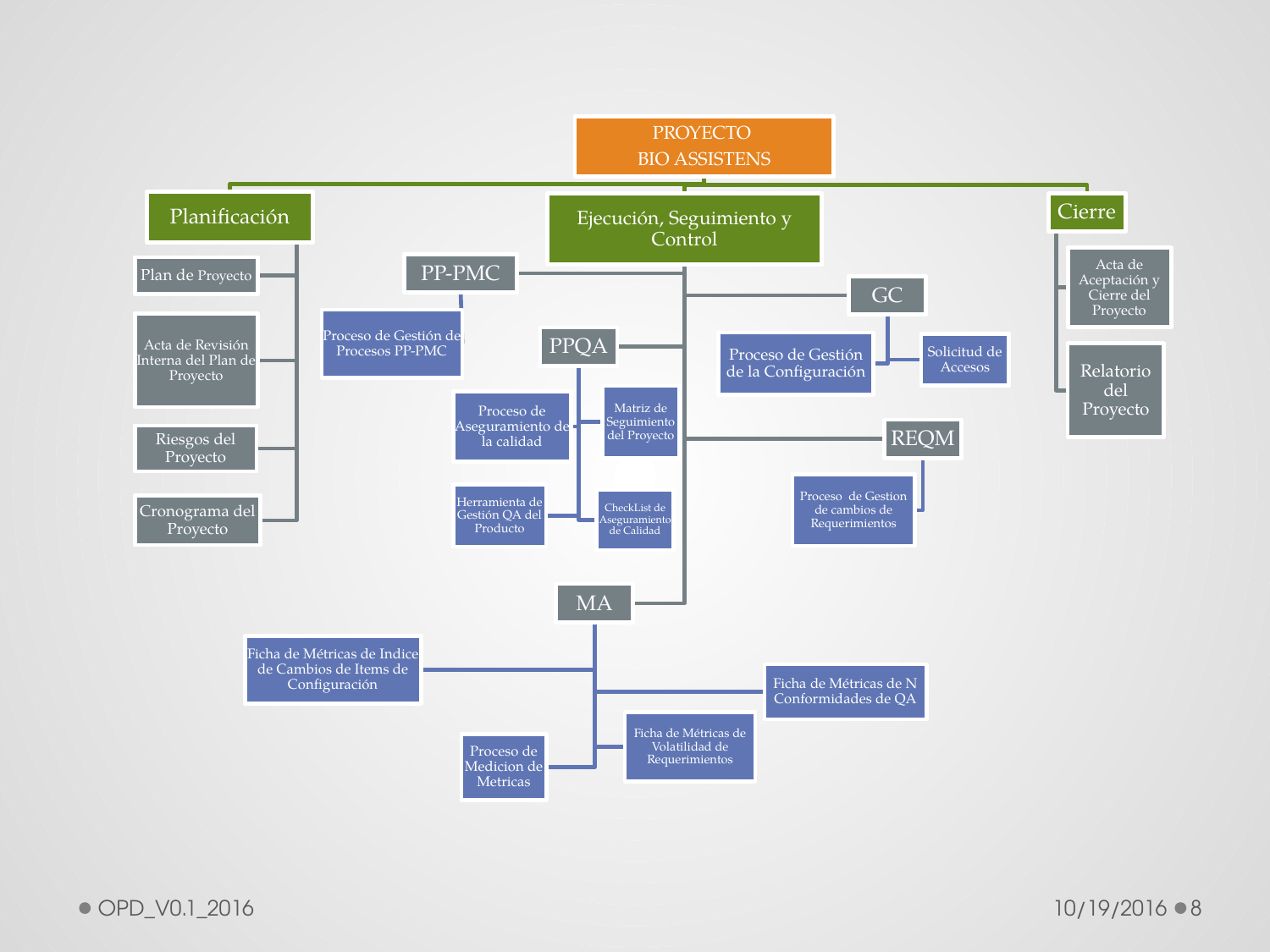

PROYECTO
BIO ASSISTENS
Planificación
Plan de Proyecto
Acta de Revisión Interna del Plan de Proyecto
Riesgos del Proyecto
Cronograma del Proyecto
Ejecución, Seguimiento y Control
PP-PMC
Proceso de Gestión de Procesos PP-PMC
GC
Proceso de Gestión de la Configuración
Solicitud de Accesos
PPQA
Proceso de Aseguramiento de la calidad
Matriz de Seguimiento del Proyecto
Herramienta de Gestión QA del Producto
CheckList de Aseguramiento de Calidad
REQM
Proceso  de Gestion de cambios de Requerimientos
MA
Proceso de Medicion de Metricas
Ficha de Métricas de Indice de Cambios de Items de Configuración
Ficha de Métricas de N Conformidades de QA
Ficha de Métricas de Volatilidad de Requerimientos
Cierre
Acta de Aceptación y Cierre del Proyecto
Relatorio del Proyecto
OPD_V0.1_2016
10/19/2016
8